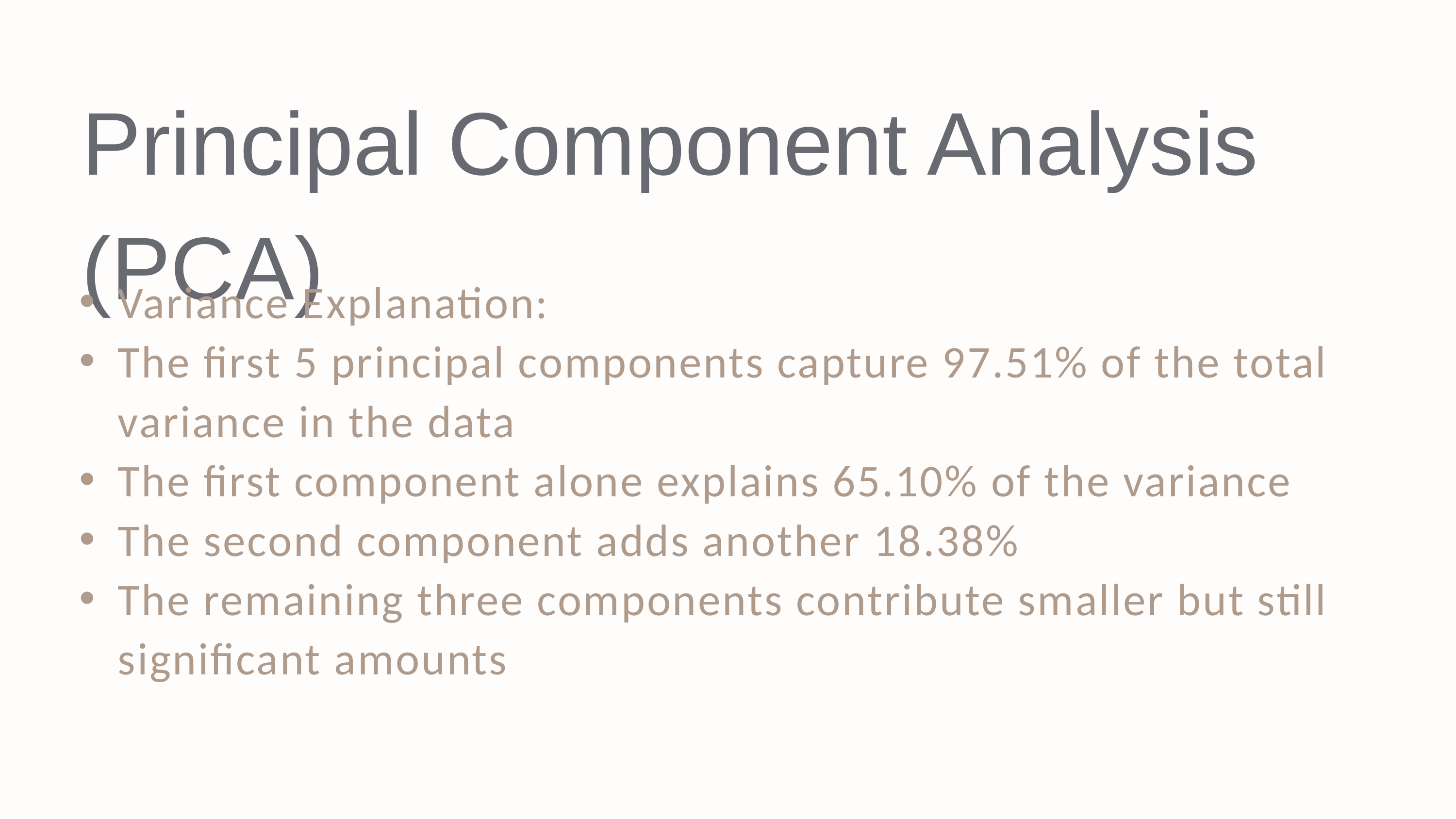

Principal Component Analysis (PCA)
Variance Explanation:
The first 5 principal components capture 97.51% of the total variance in the data
The first component alone explains 65.10% of the variance
The second component adds another 18.38%
The remaining three components contribute smaller but still significant amounts